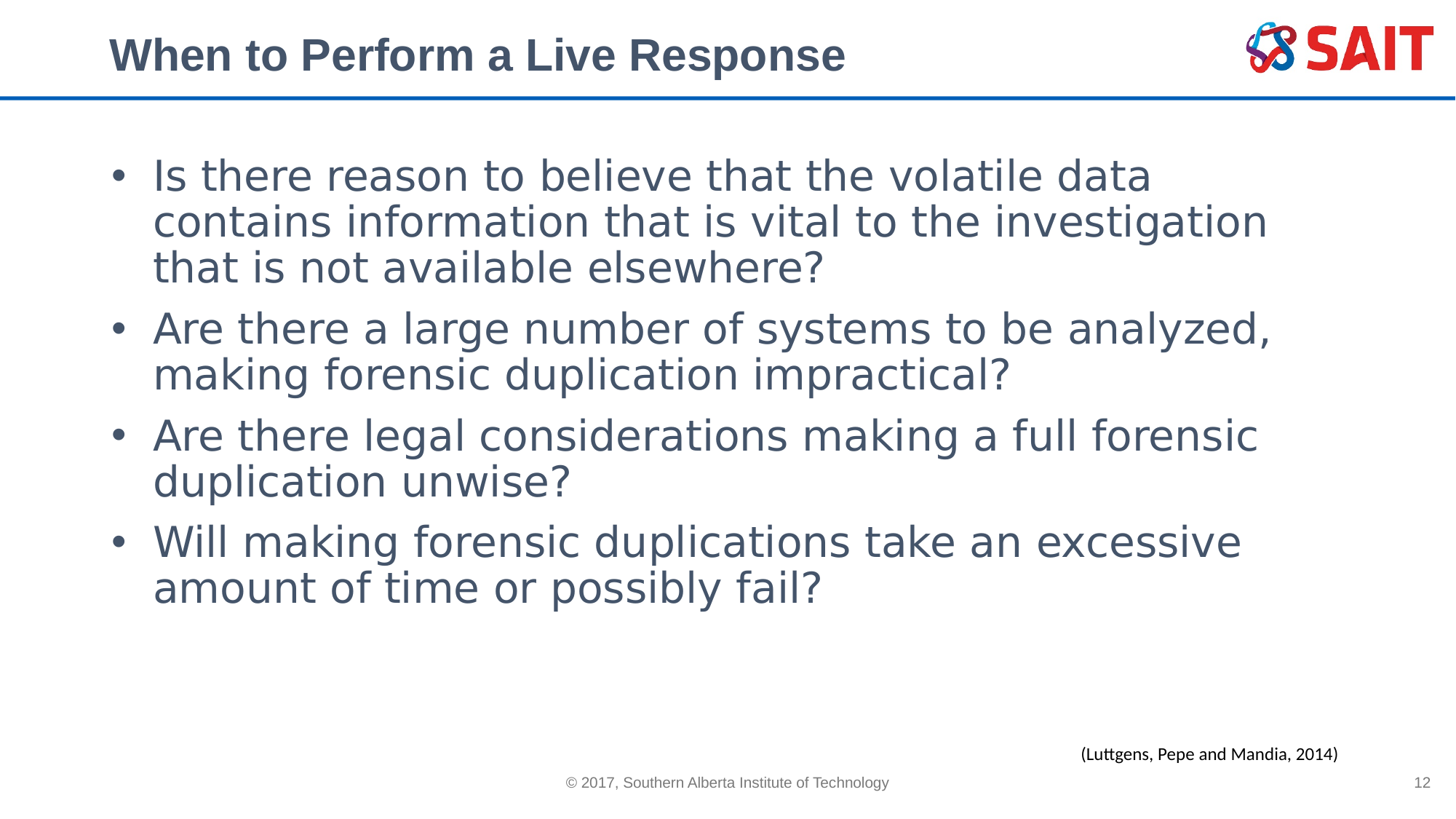

# When to Perform a Live Response
Is there reason to believe that the volatile data contains information that is vital to the investigation that is not available elsewhere?
Are there a large number of systems to be analyzed, making forensic duplication impractical?
Are there legal considerations making a full forensic duplication unwise?
Will making forensic duplications take an excessive amount of time or possibly fail?
(Luttgens, Pepe and Mandia, 2014)